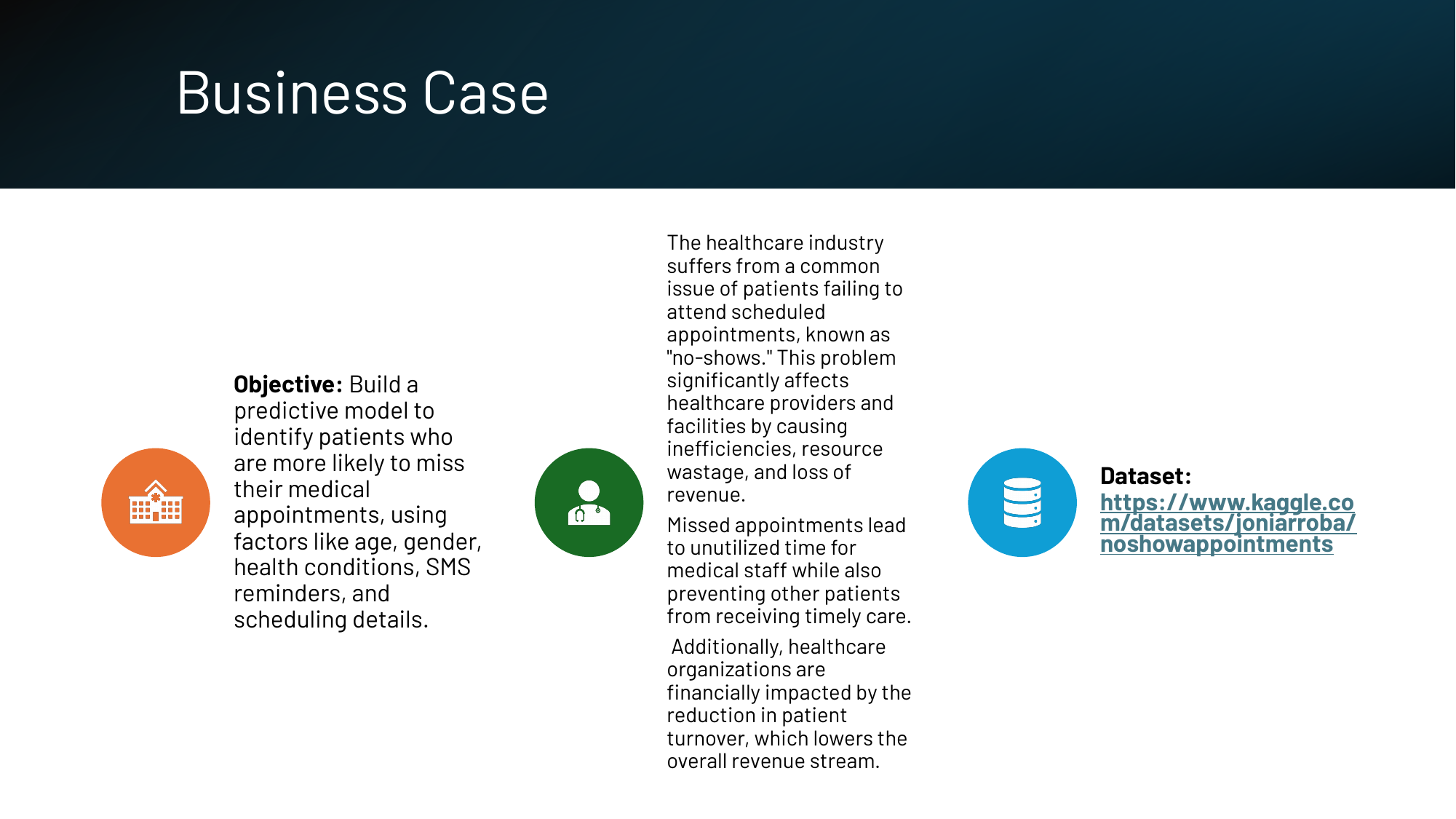

# Business Case
Objective: Build a predictive model to identify patients who are more likely to miss their medical appointments, using factors like age, gender, health conditions, SMS reminders, and scheduling details.
The healthcare industry suffers from a common issue of patients failing to attend scheduled appointments, known as "no-shows." This problem significantly affects healthcare providers and facilities by causing inefficiencies, resource wastage, and loss of revenue.
Missed appointments lead to unutilized time for medical staff while also preventing other patients from receiving timely care.
 Additionally, healthcare organizations are financially impacted by the reduction in patient turnover, which lowers the overall revenue stream.
Dataset: https://www.kaggle.com/datasets/joniarroba/noshowappointments